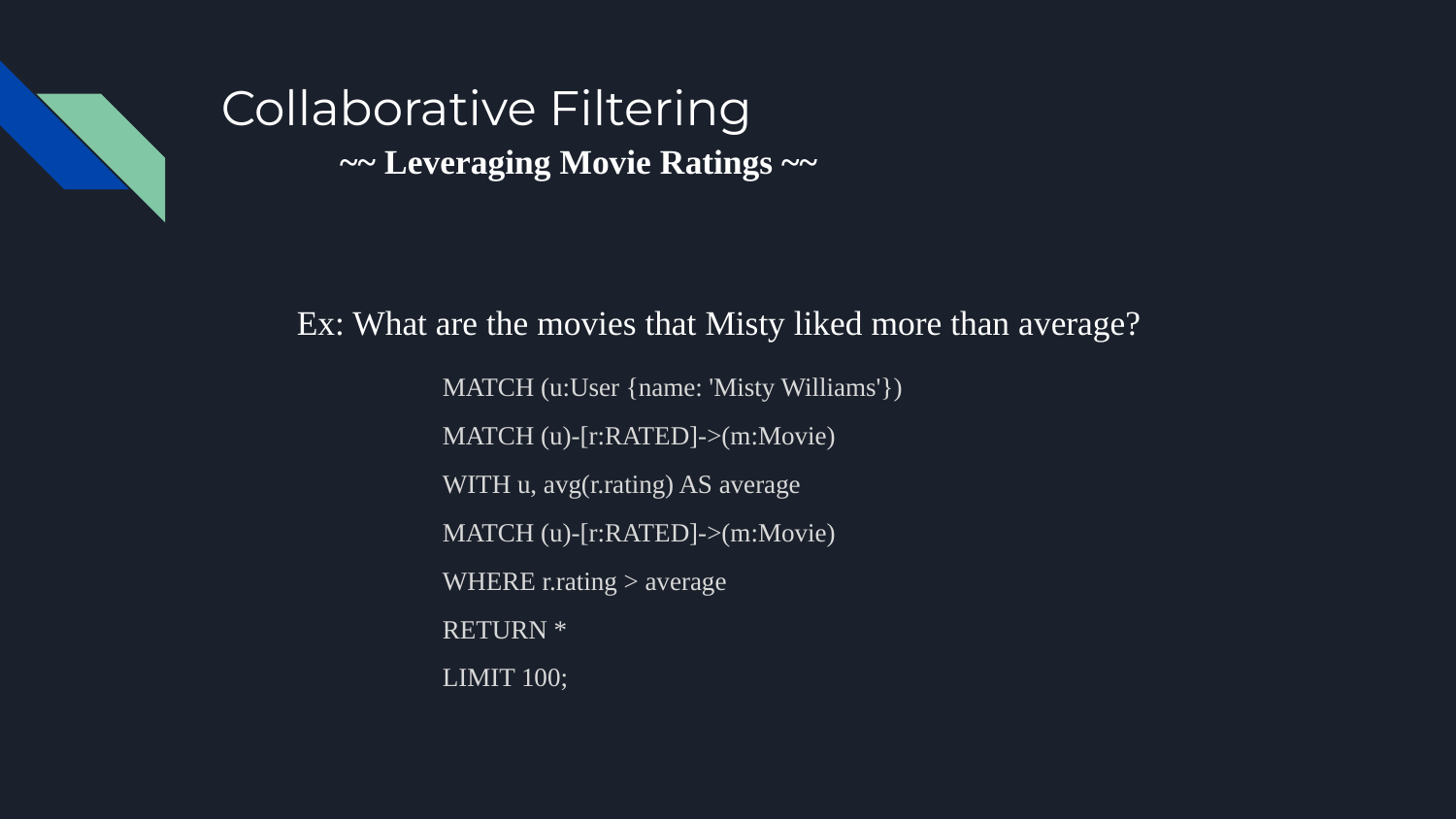

Collaborative Filtering
# ~~ Leveraging Movie Ratings ~~
Ex: What are the movies that Misty liked more than average?
MATCH (u:User {name: 'Misty Williams'})
MATCH (u)-[r:RATED]->(m:Movie)
WITH u, avg(r.rating) AS average
MATCH (u)-[r:RATED]->(m:Movie)
WHERE r.rating > average
RETURN *
LIMIT 100;